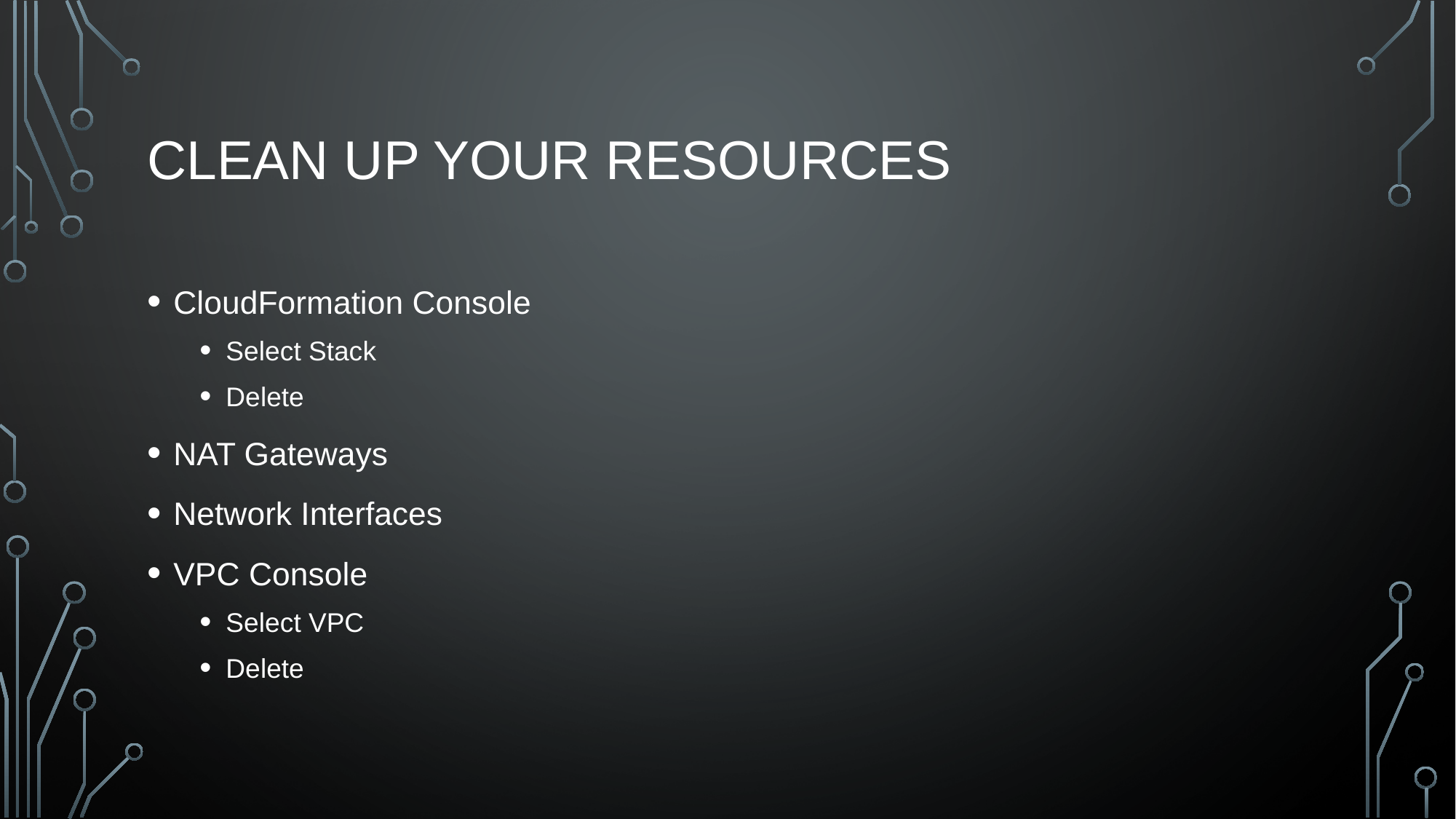

# Clean Up Your Resources
CloudFormation Console
Select Stack
Delete
NAT Gateways
Network Interfaces
VPC Console
Select VPC
Delete